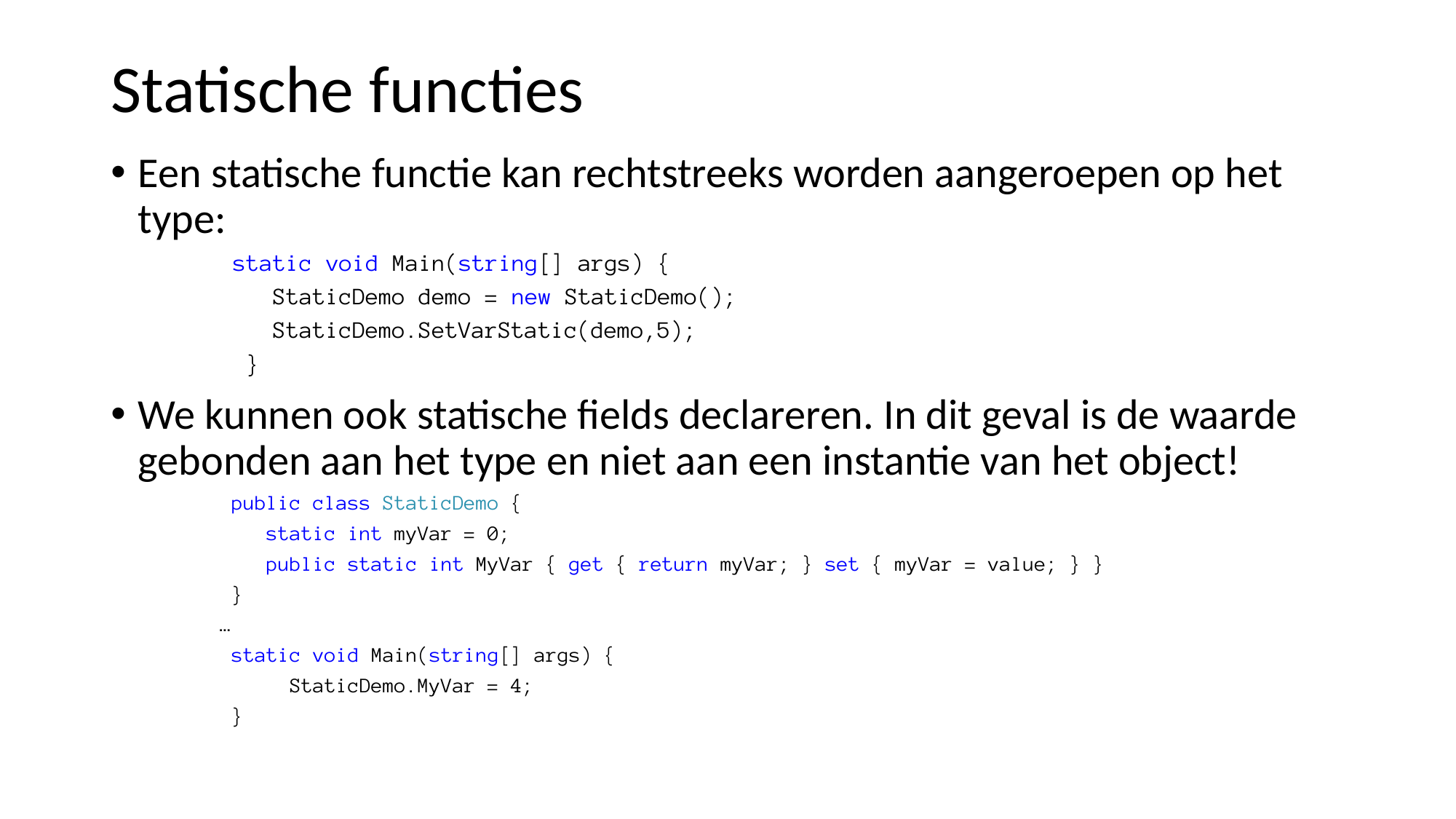

# Statische functies
Een statische functie kan rechtstreeks worden aangeroepen op het type:
 static void Main(string[] args) {
    StaticDemo demo = new StaticDemo();
    StaticDemo.SetVarStatic(demo,5);
  }
We kunnen ook statische fields declareren. In dit geval is de waarde gebonden aan het type en niet aan een instantie van het object!
 public class StaticDemo {
    static int myVar = 0;
    public static int MyVar { get { return myVar; } set { myVar = value; } }
 }
…
 static void Main(string[] args) {
      StaticDemo.MyVar = 4;
 }